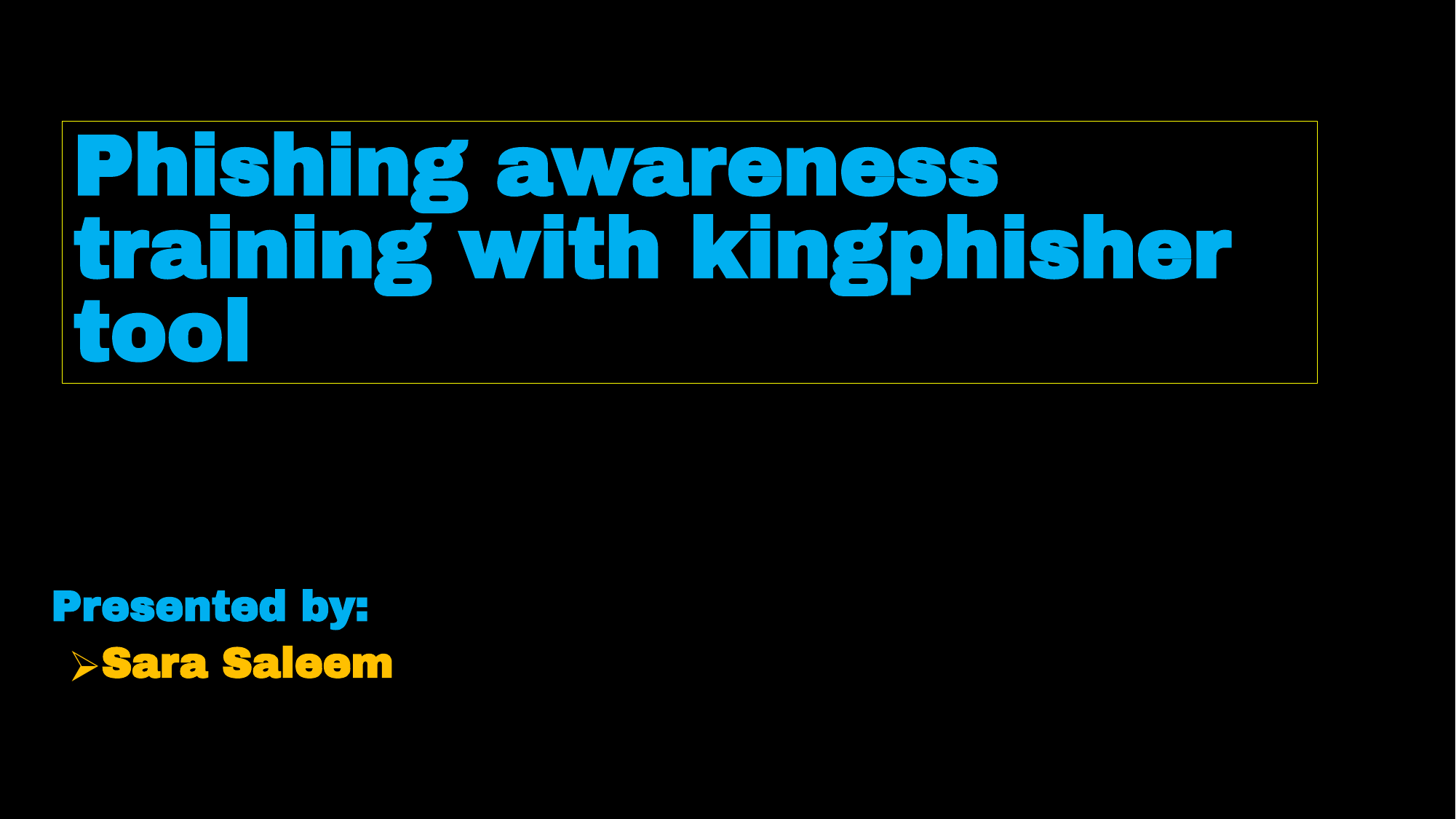

# Phishing awareness training with kingphisher tool
Presented by:
Sara Saleem